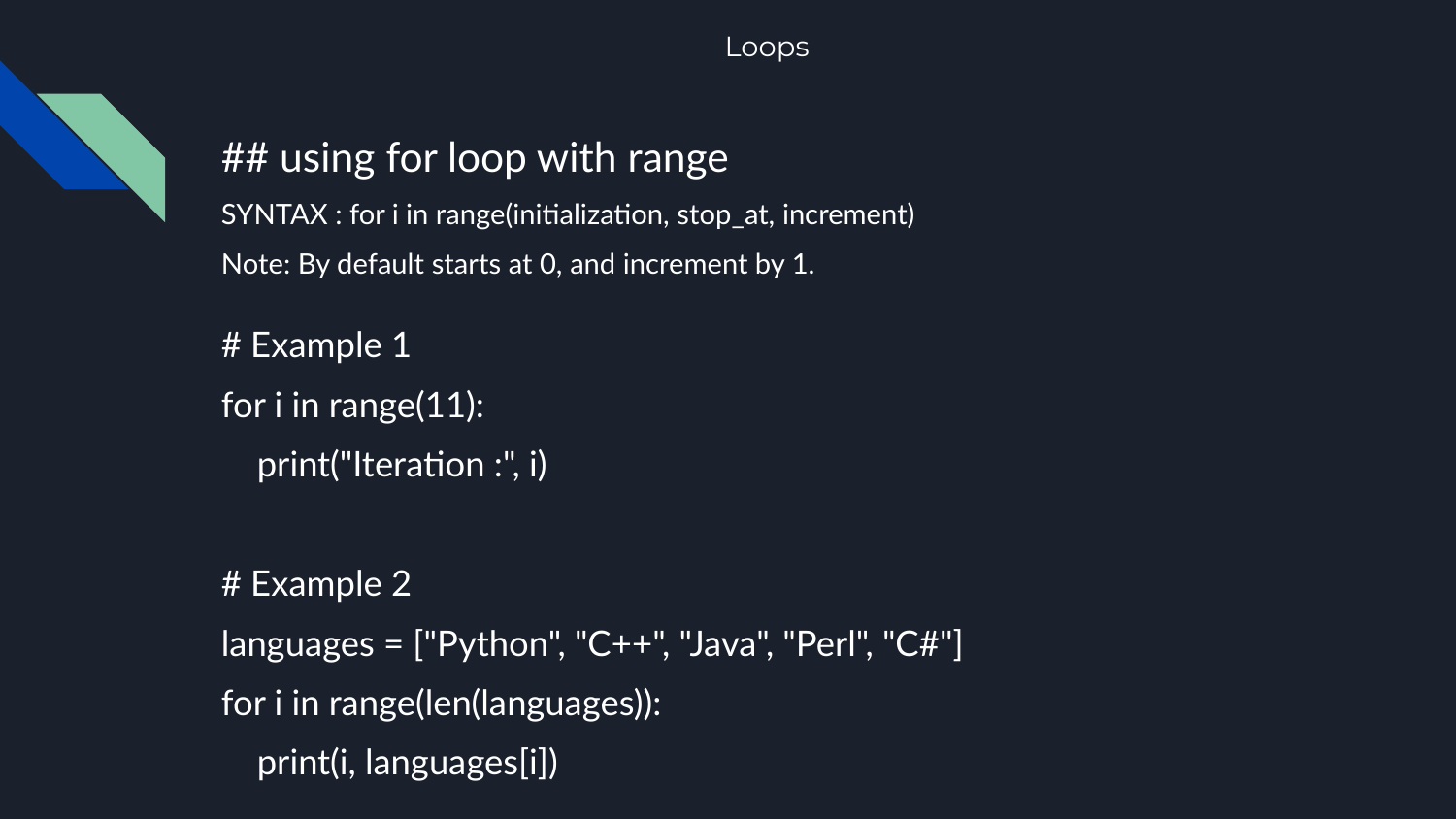

# Loops
## using for loop with range
SYNTAX : for i in range(initialization, stop_at, increment)
Note: By default starts at 0, and increment by 1.

# Example 1
for i in range(11):
    print("Iteration :", i)

# Example 2
languages = ["Python", "C++", "Java", "Perl", "C#"]
for i in range(len(languages)):
    print(i, languages[i])